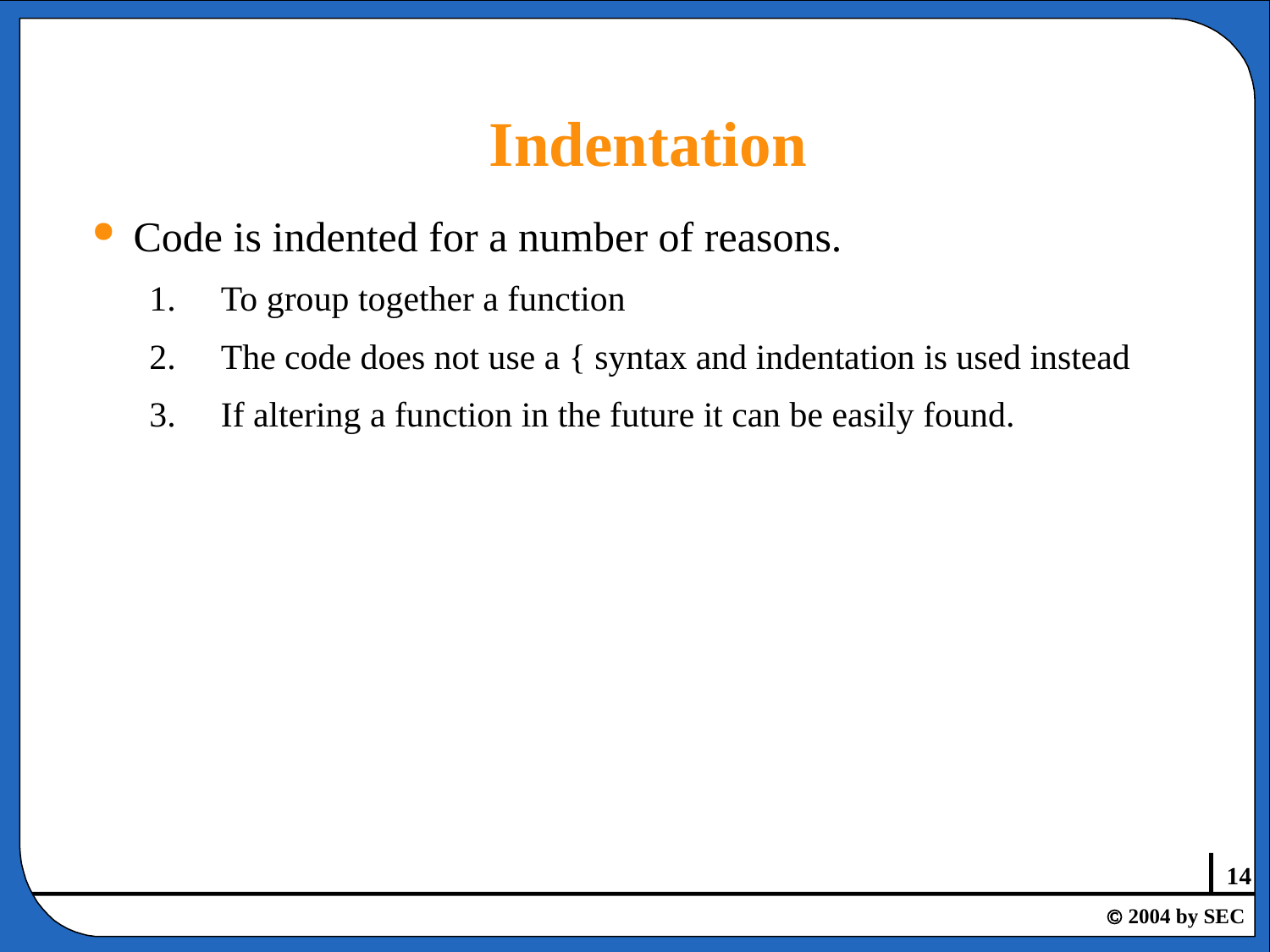

# Indentation
Code is indented for a number of reasons.
To group together a function
The code does not use a { syntax and indentation is used instead
If altering a function in the future it can be easily found.